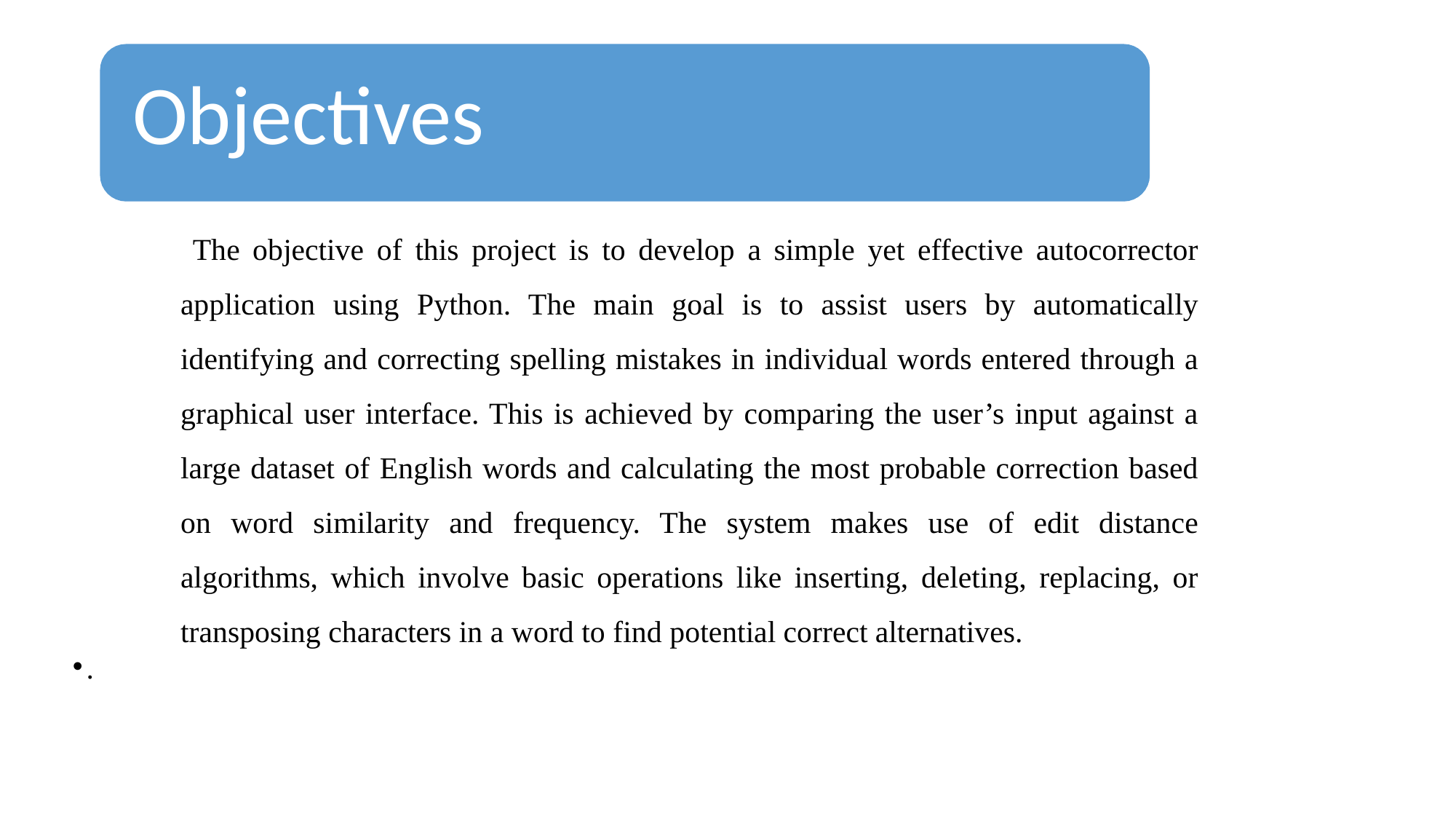

# Objectives
The objective of this project is to develop a simple yet effective autocorrector application using Python. The main goal is to assist users by automatically identifying and correcting spelling mistakes in individual words entered through a graphical user interface. This is achieved by comparing the user’s input against a large dataset of English words and calculating the most probable correction based on word similarity and frequency. The system makes use of edit distance algorithms, which involve basic operations like inserting, deleting, replacing, or transposing characters in a word to find potential correct alternatives.
.